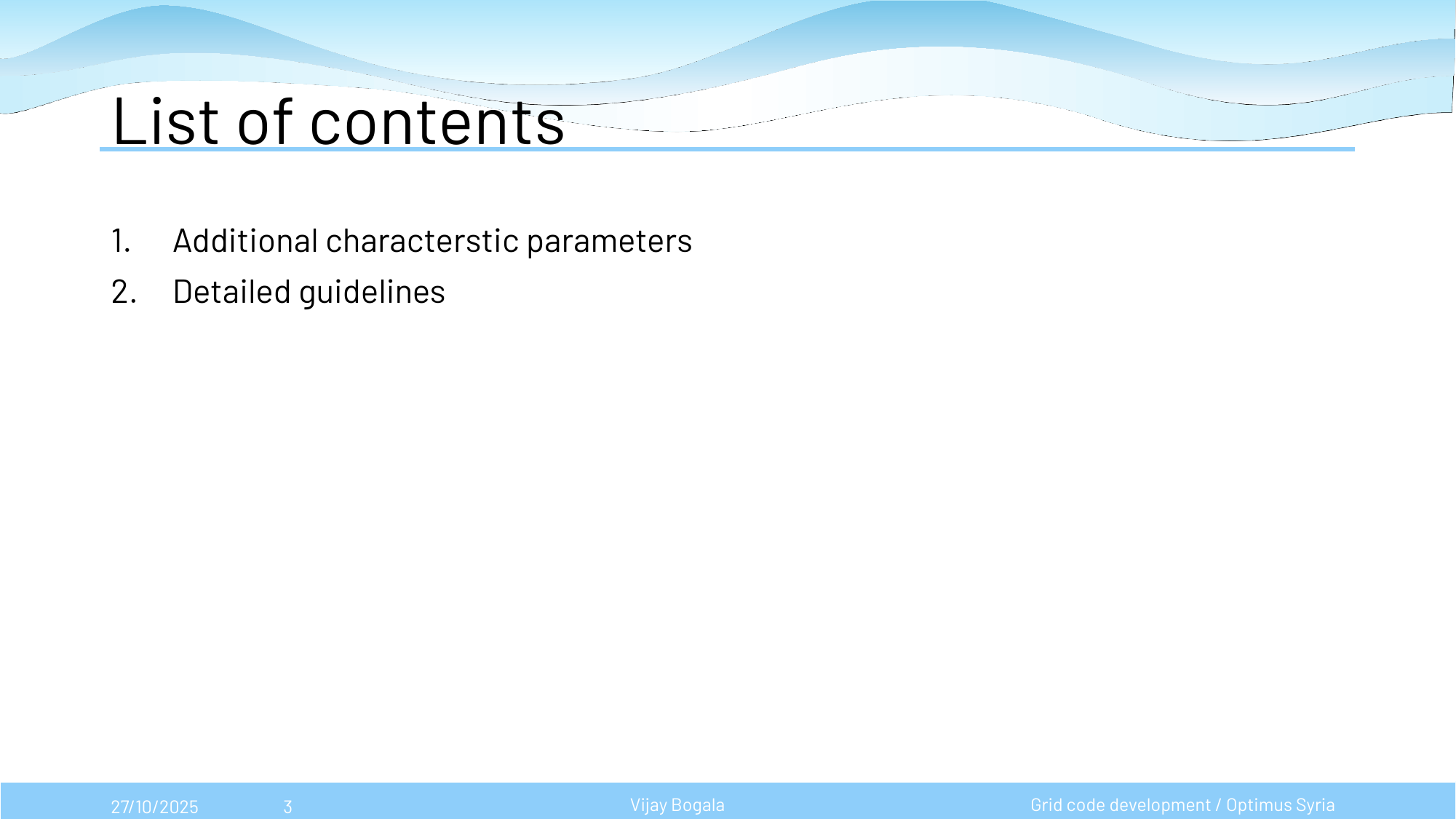

# List of contents
Additional characterstic parameters
Detailed guidelines

27/10/2025
3